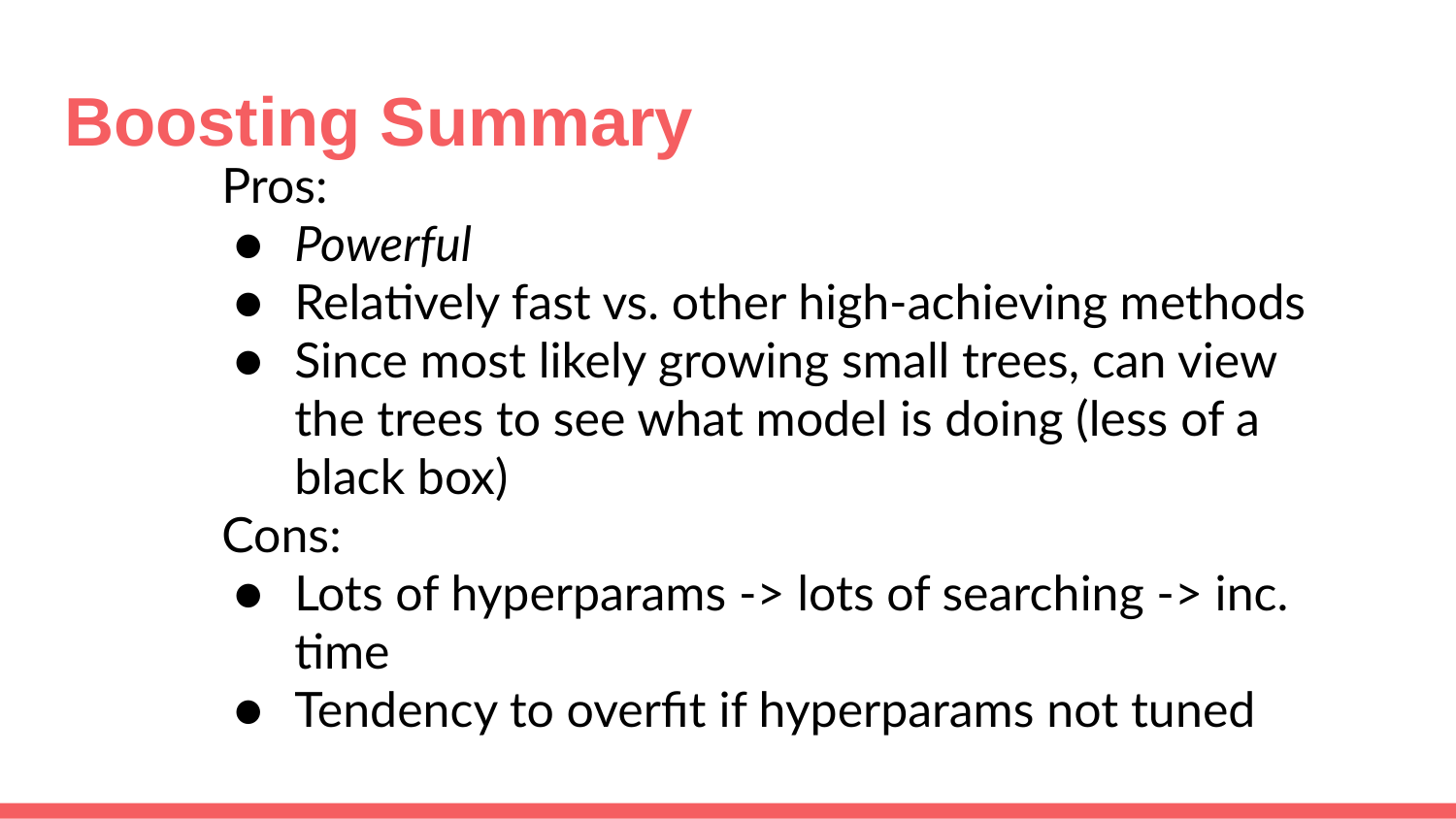

# Boosting Summary
Pros:
Powerful
Relatively fast vs. other high-achieving methods
Since most likely growing small trees, can view the trees to see what model is doing (less of a black box)
Cons:
Lots of hyperparams -> lots of searching -> inc. time
Tendency to overfit if hyperparams not tuned